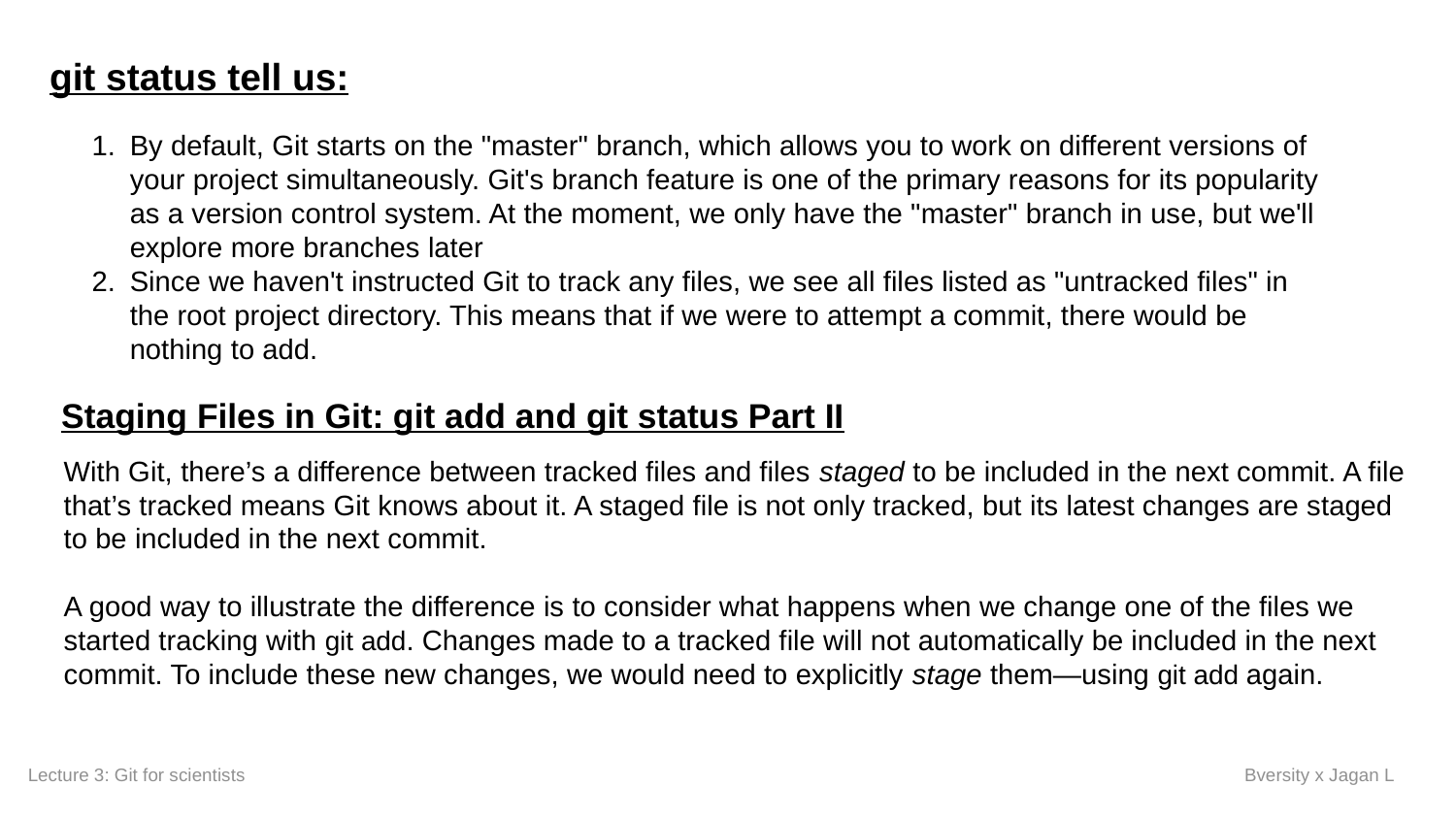

28
git status tell us:

By default, Git starts on the "master" branch, which allows you to work on different versions of your project simultaneously. Git's branch feature is one of the primary reasons for its popularity as a version control system. At the moment, we only have the "master" branch in use, but we'll explore more branches later
Since we haven't instructed Git to track any files, we see all files listed as "untracked files" in the root project directory. This means that if we were to attempt a commit, there would be nothing to add.
Staging Files in Git: git add and git status Part II
With Git, there’s a difference between tracked files and files staged to be included in the next commit. A file that’s tracked means Git knows about it. A staged file is not only tracked, but its latest changes are staged to be included in the next commit.
A good way to illustrate the difference is to consider what happens when we change one of the files we started tracking with git add. Changes made to a tracked file will not automatically be included in the next commit. To include these new changes, we would need to explicitly stage them—using git add again.

Lecture 3: Git for scientists
Bversity x Jagan L